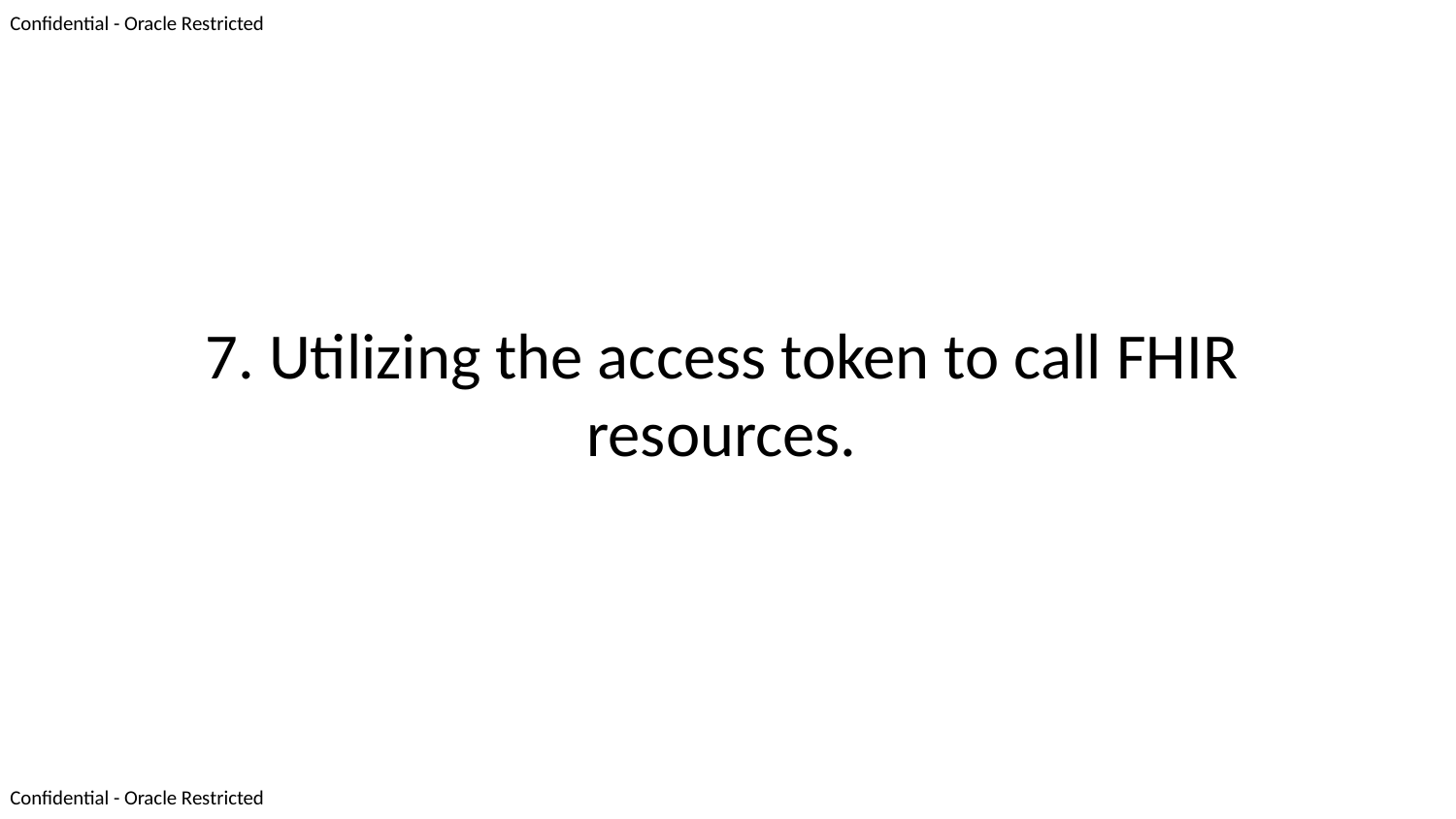

7. Utilizing the access token to call FHIR resources.